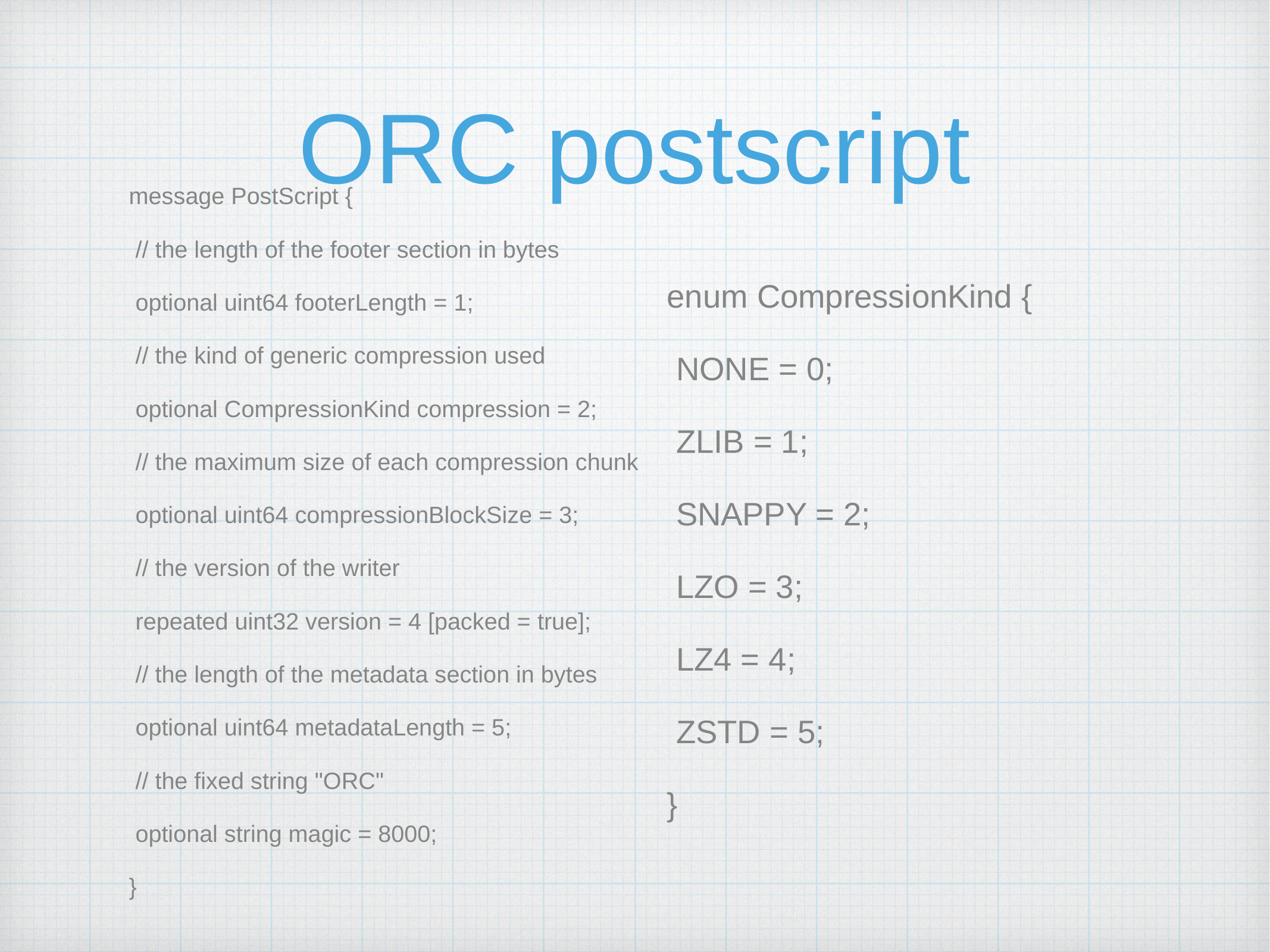

# ORC postscript
message PostScript {
 // the length of the footer section in bytes
 optional uint64 footerLength = 1;
 // the kind of generic compression used
 optional CompressionKind compression = 2;
 // the maximum size of each compression chunk
 optional uint64 compressionBlockSize = 3;
 // the version of the writer
 repeated uint32 version = 4 [packed = true];
 // the length of the metadata section in bytes
 optional uint64 metadataLength = 5;
 // the fixed string "ORC"
 optional string magic = 8000;
}
enum CompressionKind {
 NONE = 0;
 ZLIB = 1;
 SNAPPY = 2;
 LZO = 3;
 LZ4 = 4;
 ZSTD = 5;
}